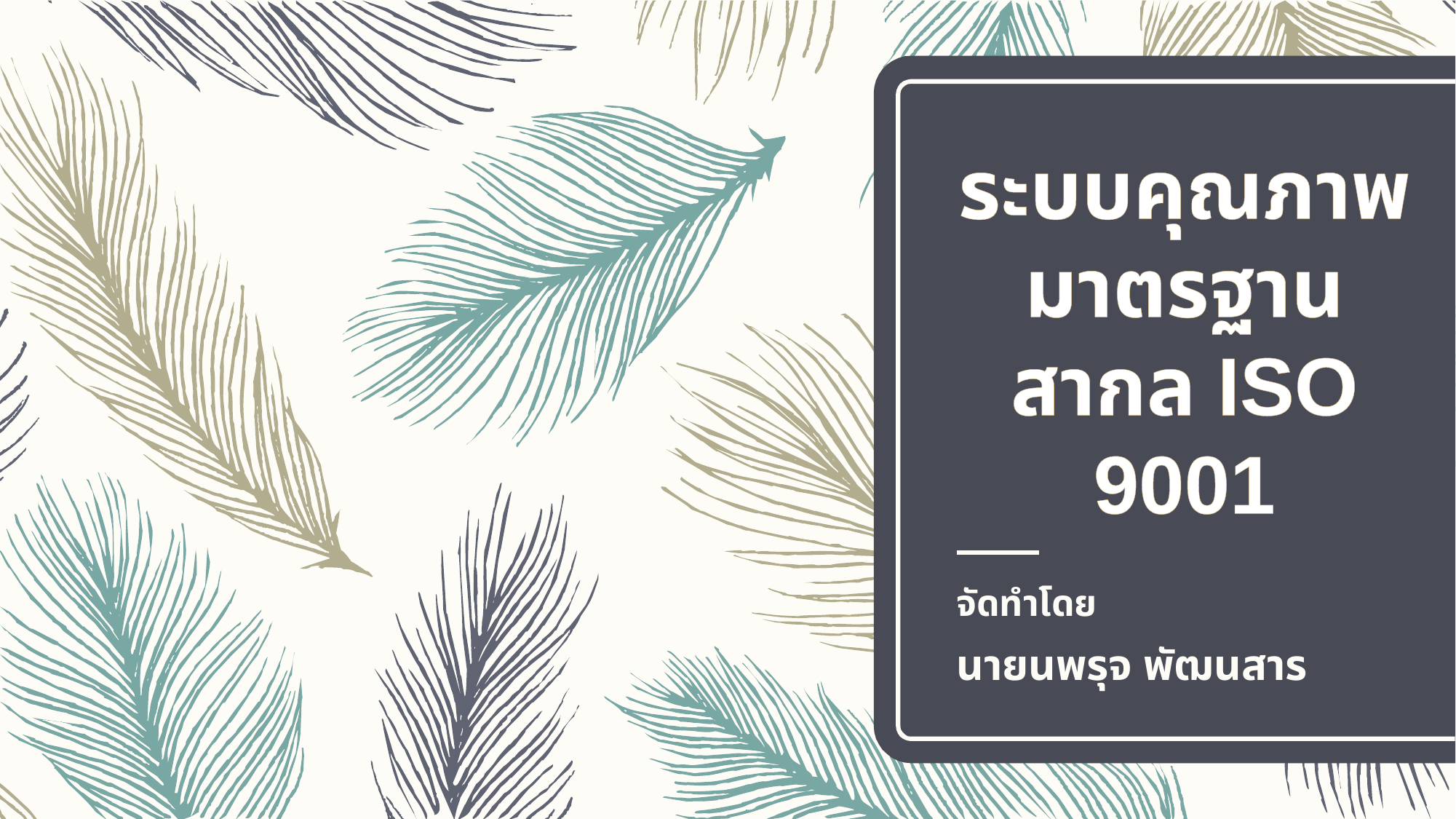

ระบบคุณภาพมาตรฐานสากล ISO 9001
จัดทำโดย
นายนพรุจ พัฒนสาร